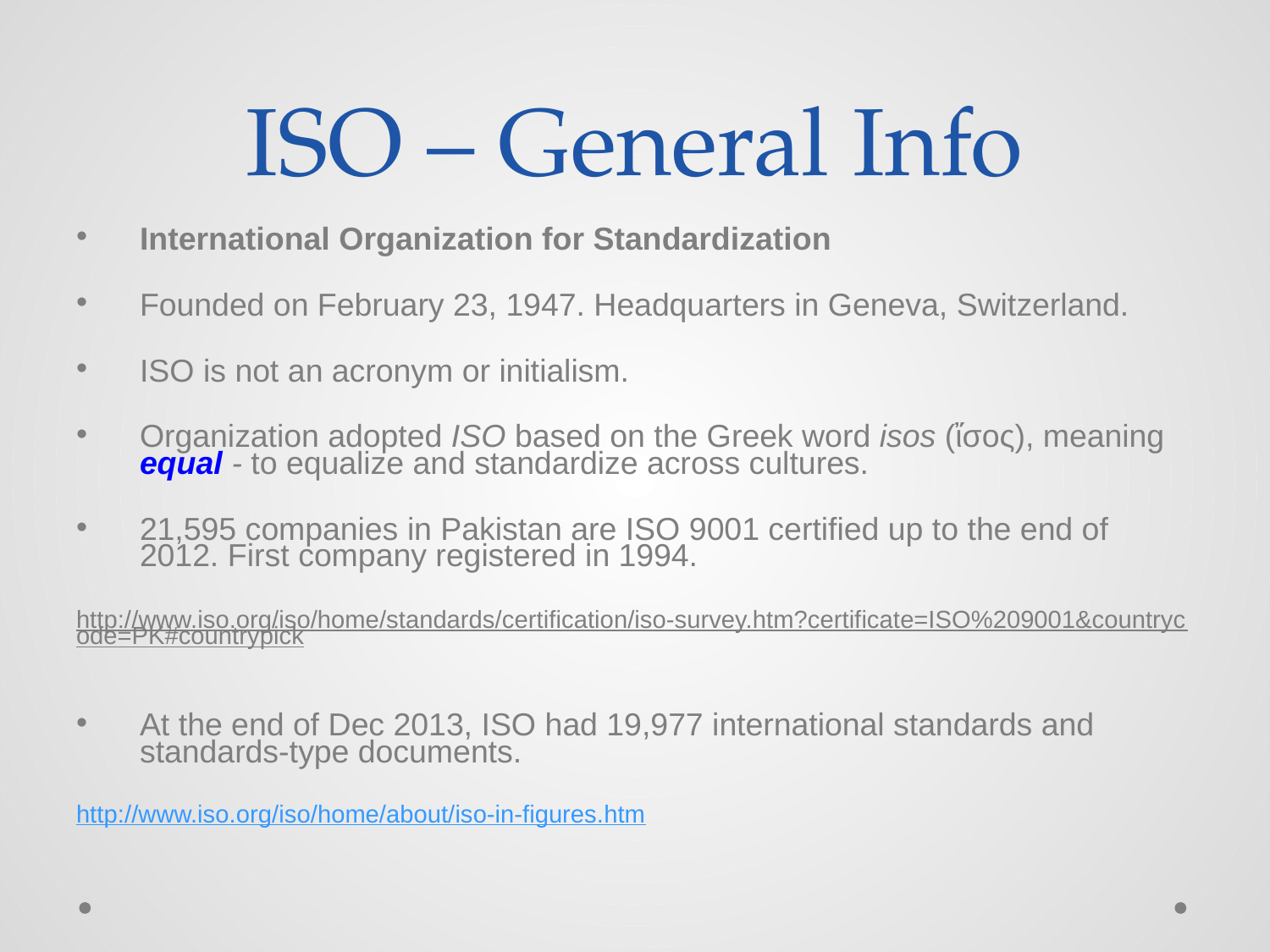

# ISO – General Info
International Organization for Standardization

Founded on February 23, 1947. Headquarters in Geneva, Switzerland.

ISO is not an acronym or initialism.

Organization adopted ISO based on the Greek word isos (ἴσος), meaning equal - to equalize and standardize across cultures.

21,595 companies in Pakistan are ISO 9001 certified up to the end of 2012. First company registered in 1994.

http://www.iso.org/iso/home/standards/certification/iso-survey.htm?certificate=ISO%209001&countrycode=PK#countrypick

At the end of Dec 2013, ISO had 19,977 international standards and standards-type documents.

http://www.iso.org/iso/home/about/iso-in-figures.htm